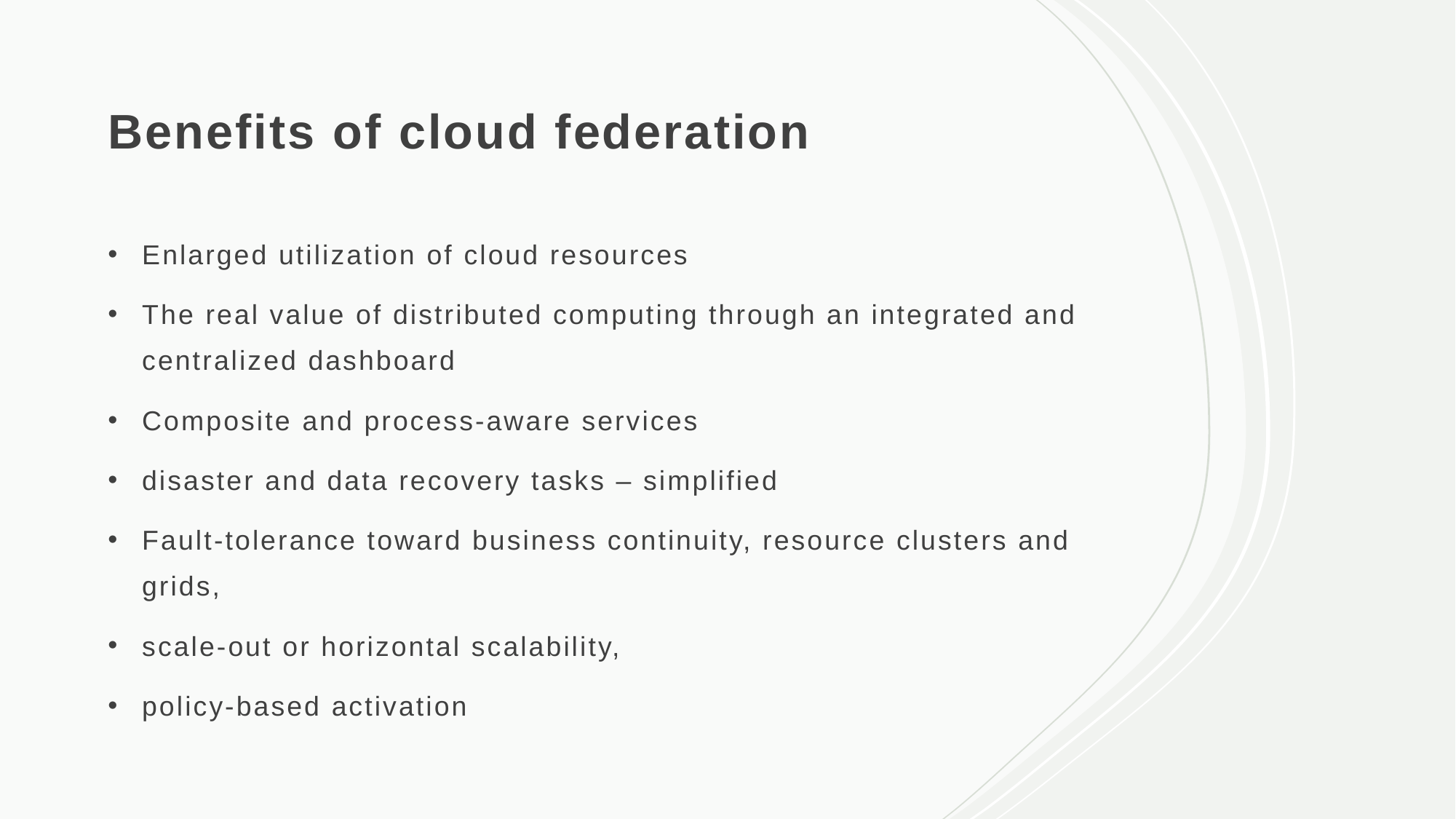

# Benefits of cloud federation
Enlarged utilization of cloud resources
The real value of distributed computing through an integrated and centralized dashboard
Composite and process-aware services
disaster and data recovery tasks – simplified
Fault-tolerance toward business continuity, resource clusters and grids,
scale-out or horizontal scalability,
policy-based activation